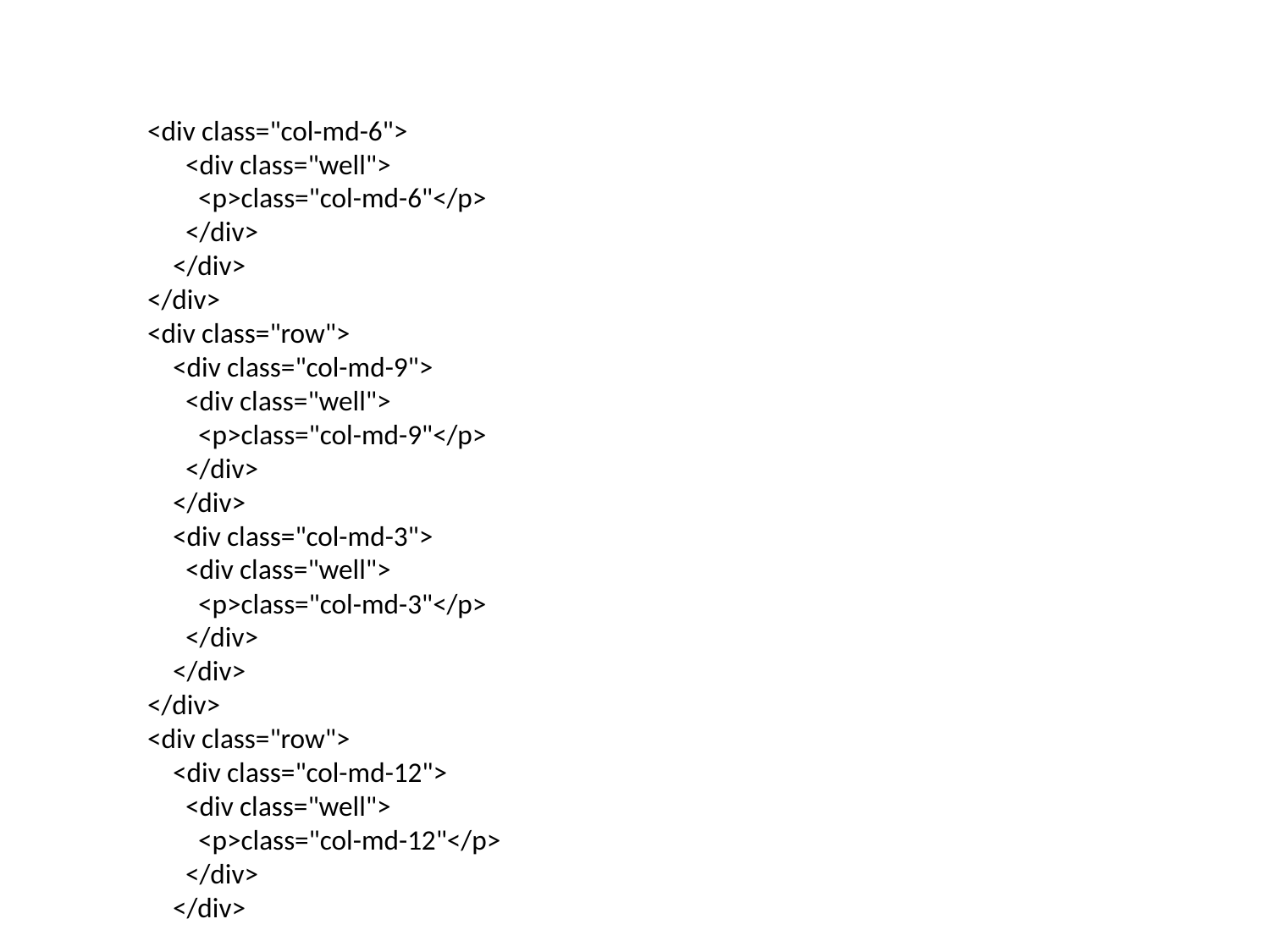

<div class="col-md-6">
      <div class="well">
        <p>class="col-md-6"</p>
      </div>
    </div>
</div>
<div class="row">
    <div class="col-md-9">
      <div class="well">
        <p>class="col-md-9"</p>
      </div>
    </div>
    <div class="col-md-3">
      <div class="well">
        <p>class="col-md-3"</p>
      </div>
    </div>
</div>
<div class="row">
    <div class="col-md-12">
      <div class="well">
        <p>class="col-md-12"</p>
      </div>
    </div>